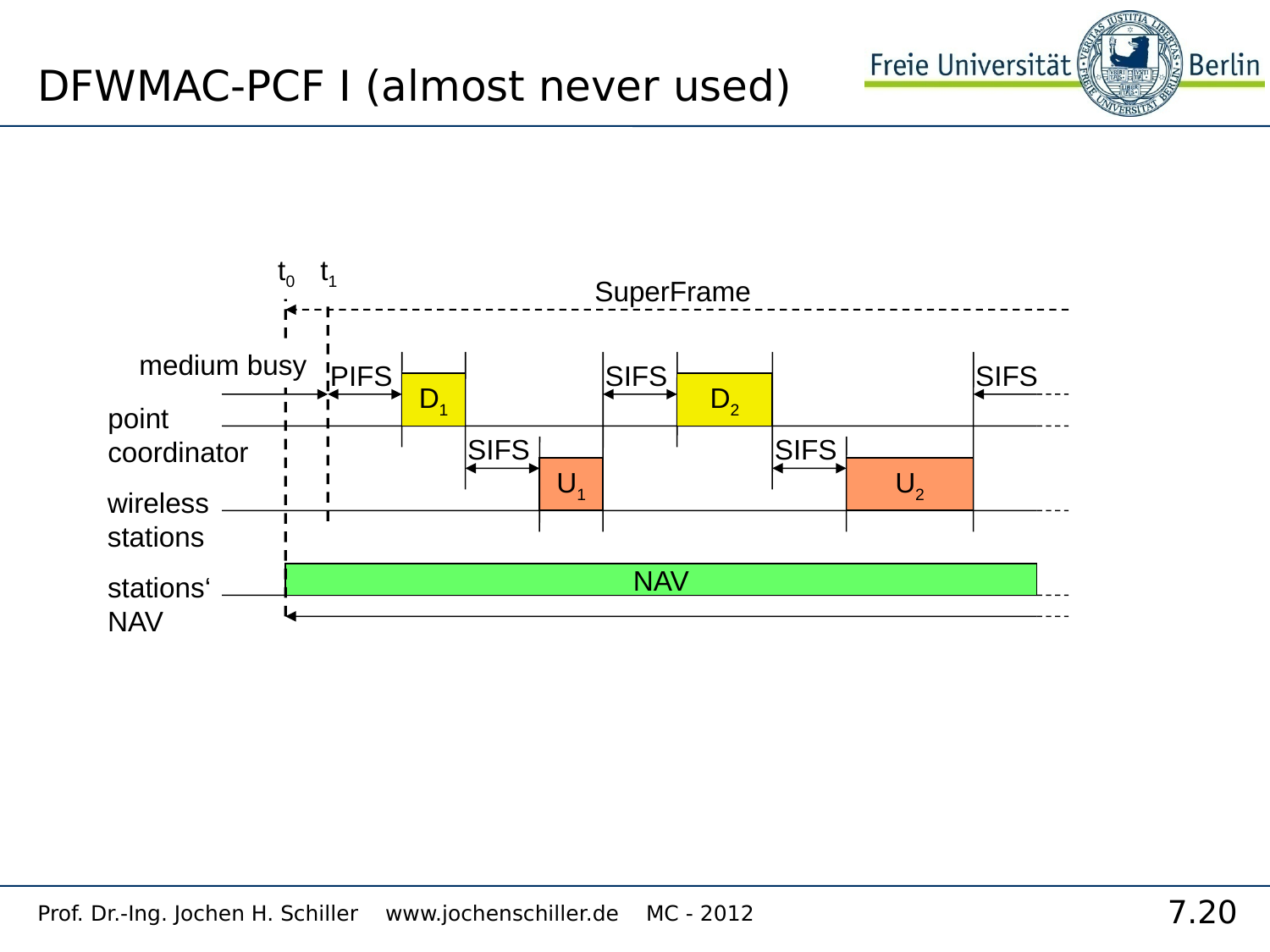

# DFWMAC-PCF I (almost never used)
t0
t1
SuperFrame

medium busy
PIFS

SIFS

SIFS

D1
D2
point
coordinator

SIFS
SIFS

U1
U2

wireless
stations

stations‘
NAV
NAV

Prof. Dr.-Ing. Jochen H. Schiller    www.jochenschiller.de    MC - 2012